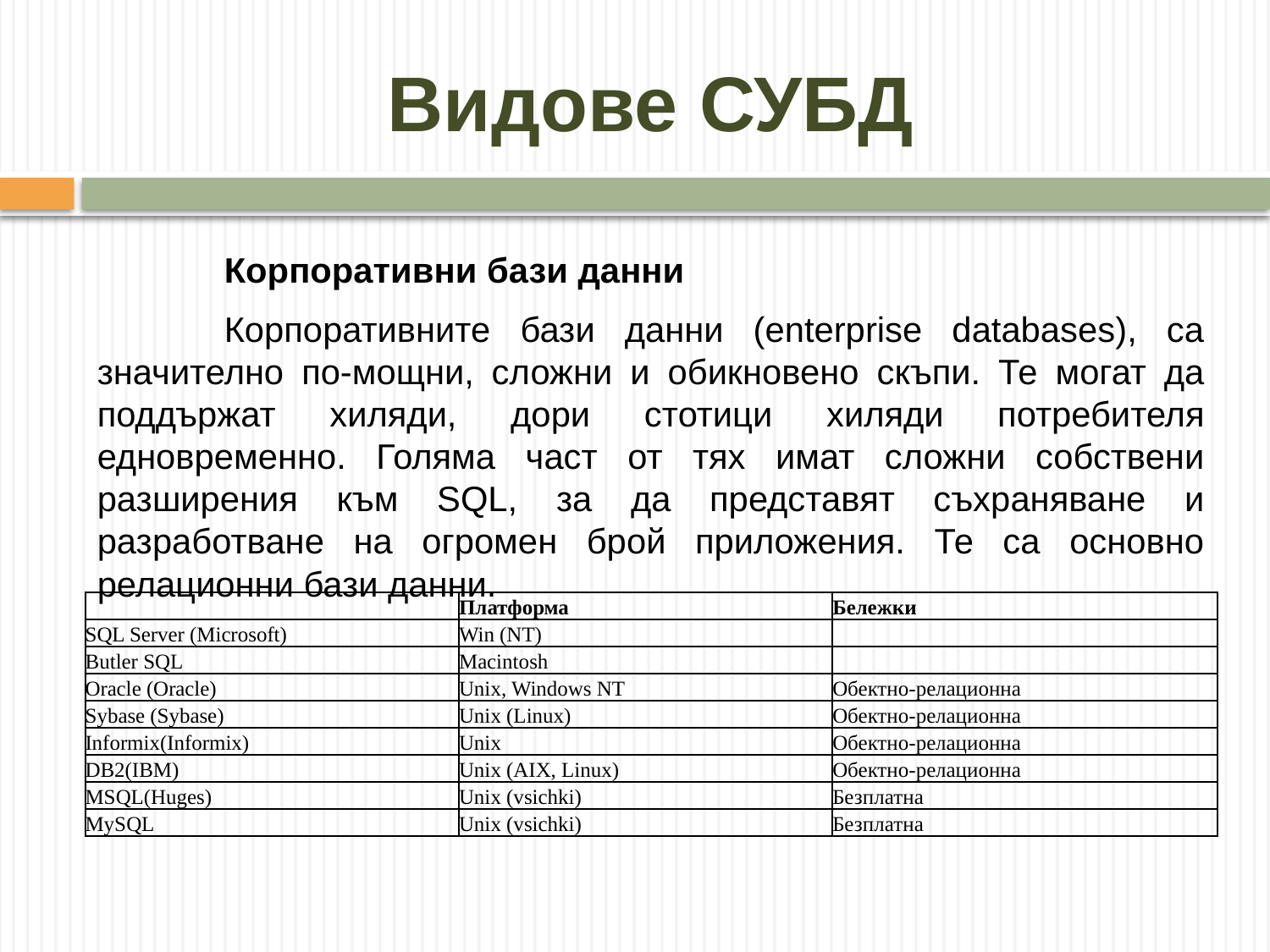

# Видове СУБД
	Корпоративни бази данни
	Корпоративните бази данни (enterprise databases), са значително по-мощни, сложни и обикновено скъпи. Те могат да поддържат хиляди, дори стотици хиляди потребителя едновременно. Голяма част от тях имат сложни собствени разширения към SQL, за да представят съхраняване и разработване на огромен брой приложения. Те са основно релационни бази данни.
|  | Платформа | Бележки |
| --- | --- | --- |
| SQL Server (Microsoft) | Win (NT) |  |
| Butler SQL | Macintosh |  |
| Oracle (Oracle) | Unix, Windows NT | Обектно-релационна |
| Sybase (Sybase) | Unix (Linux) | Обектно-релационна |
| Informix(Informix) | Unix | Обектно-релационна |
| DB2(IBM) | Unix (AIX, Linux) | Обектно-релационна |
| MSQL(Huges) | Unix (vsichki) | Безплатна |
| MySQL | Unix (vsichki) | Безплатна |